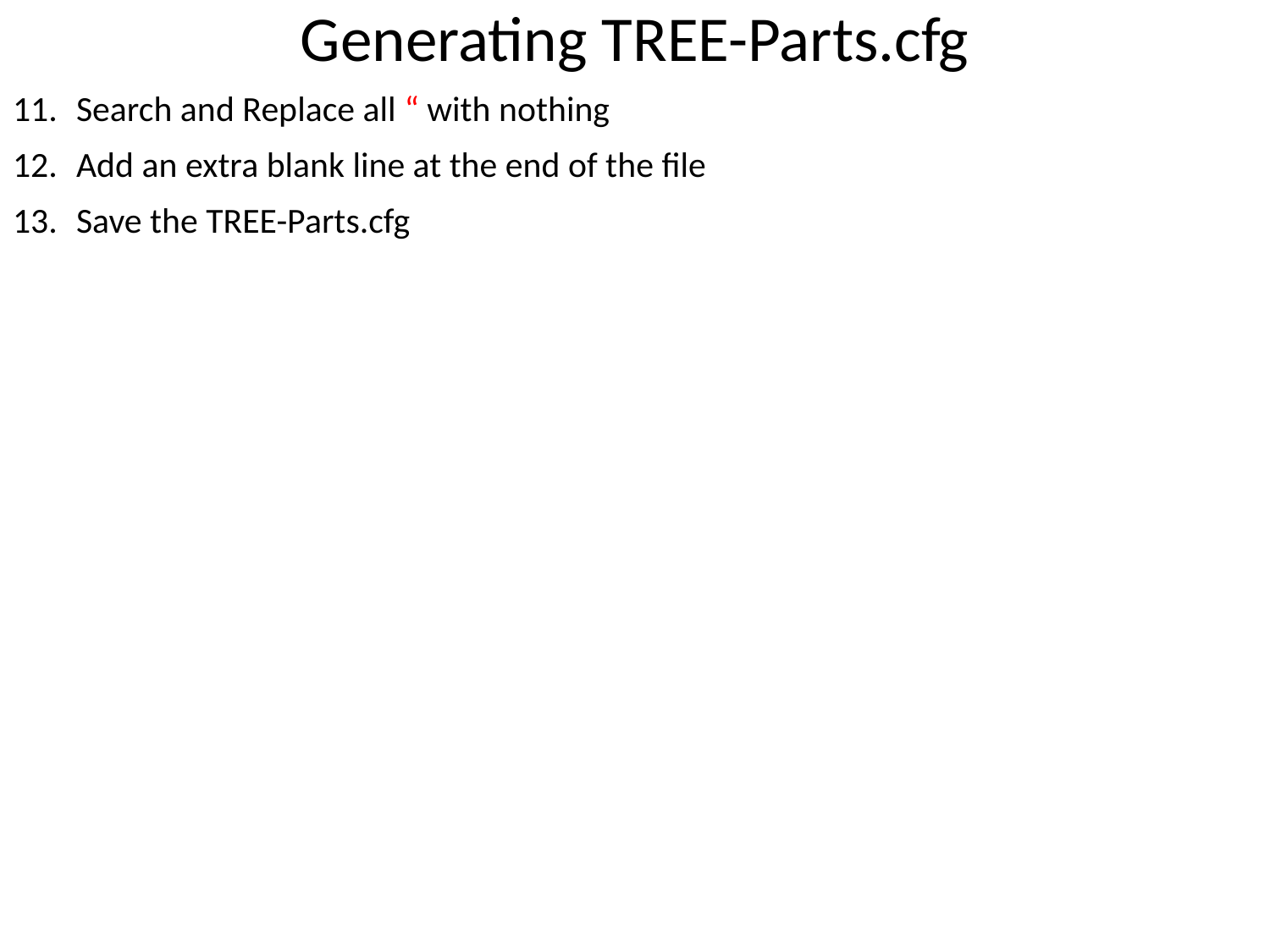

# Generating TREE-Parts.cfg
Search and Replace all “ with nothing
Add an extra blank line at the end of the file
Save the TREE-Parts.cfg